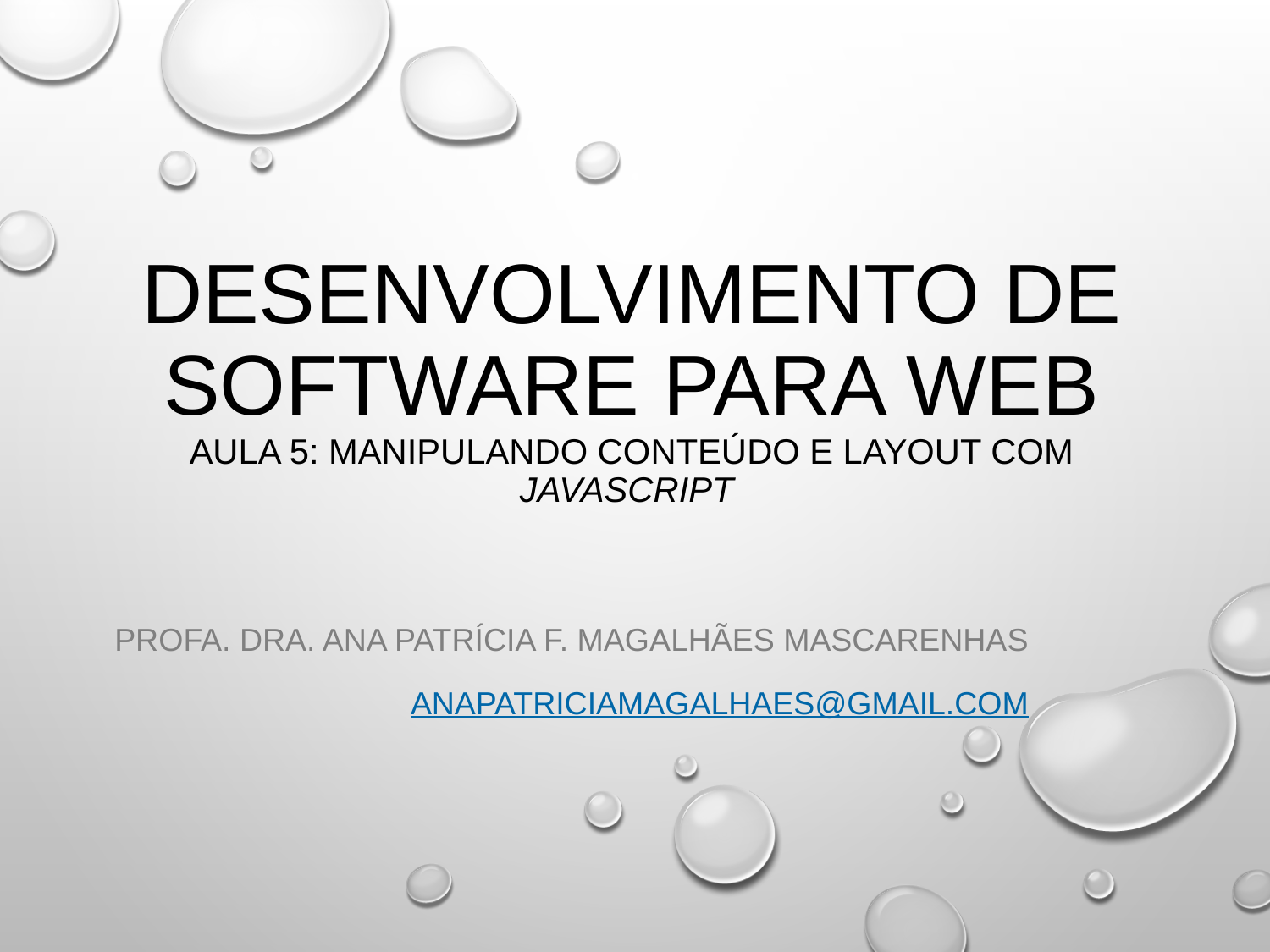

# Desenvolvimento de software para web Aula 5: Manipulando conteúdo e layout com JavaScript

Profa. Dra. Ana Patrícia F. Magalhães Mascarenhas
ANAPATRICIAMAGALHAES@GMAIL.COM